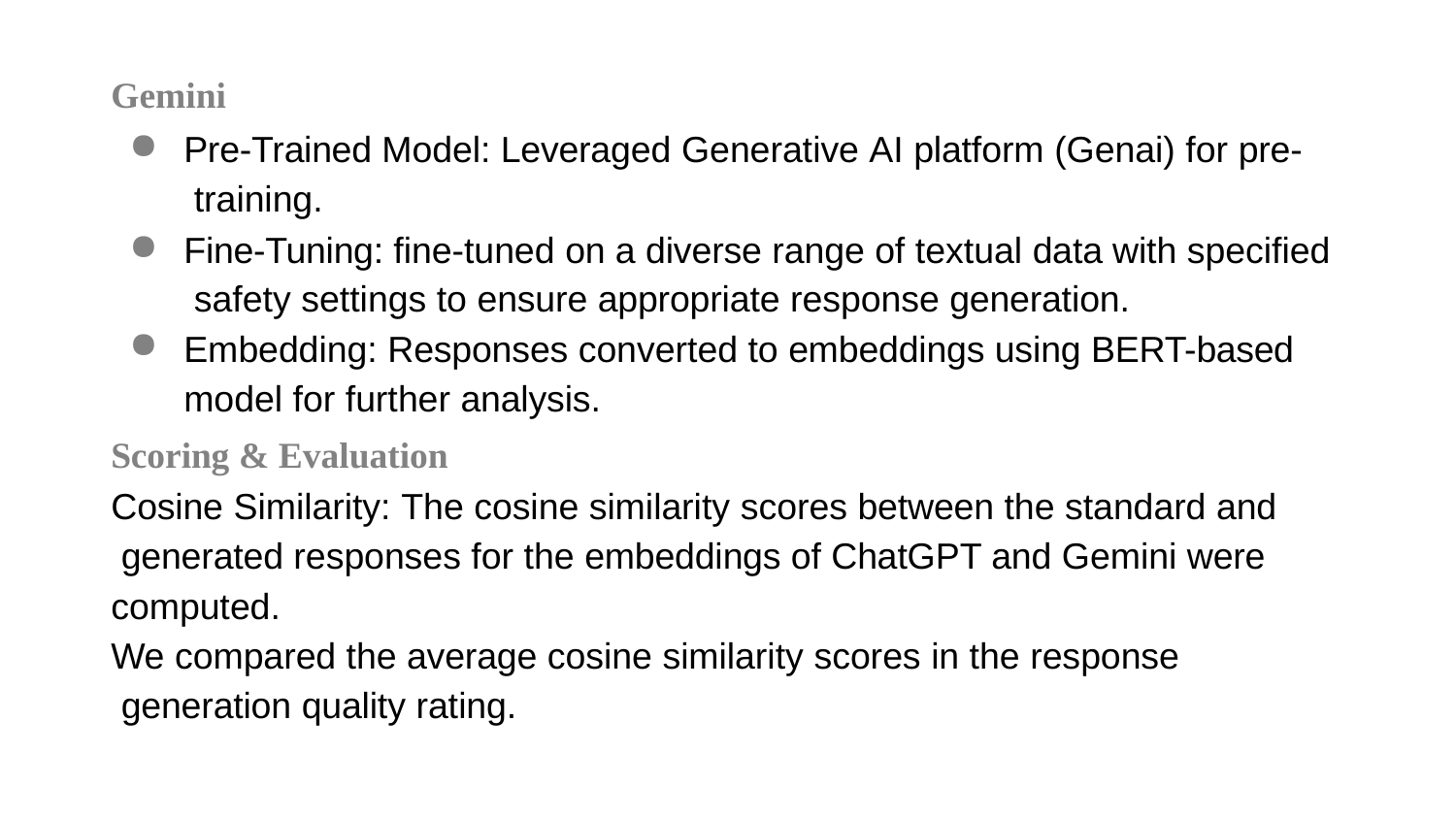

Gemini
Pre-Trained Model: Leveraged Generative AI platform (Genai) for pre-  training.
Fine-Tuning: fine-tuned on a diverse range of textual data with specified  safety settings to ensure appropriate response generation.
Embedding: Responses converted to embeddings using BERT-based  model for further analysis.
Scoring & Evaluation
Cosine Similarity: The cosine similarity scores between the standard and  generated responses for the embeddings of ChatGPT and Gemini were  computed.
We compared the average cosine similarity scores in the response  generation quality rating.